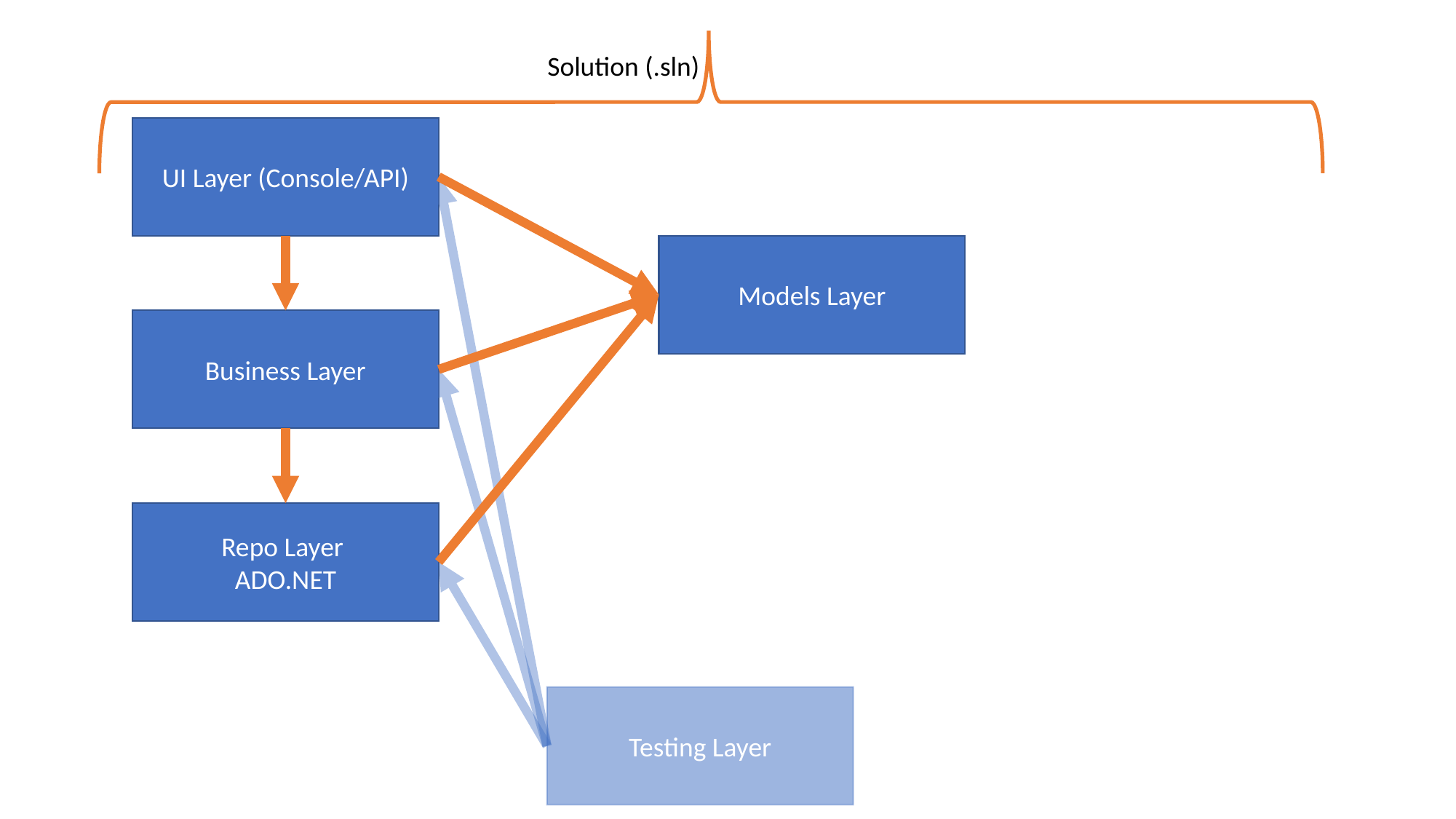

Solution (.sln)
UI Layer (Console/API)
Models Layer
Business Layer
Repo Layer
ADO.NET
Testing Layer